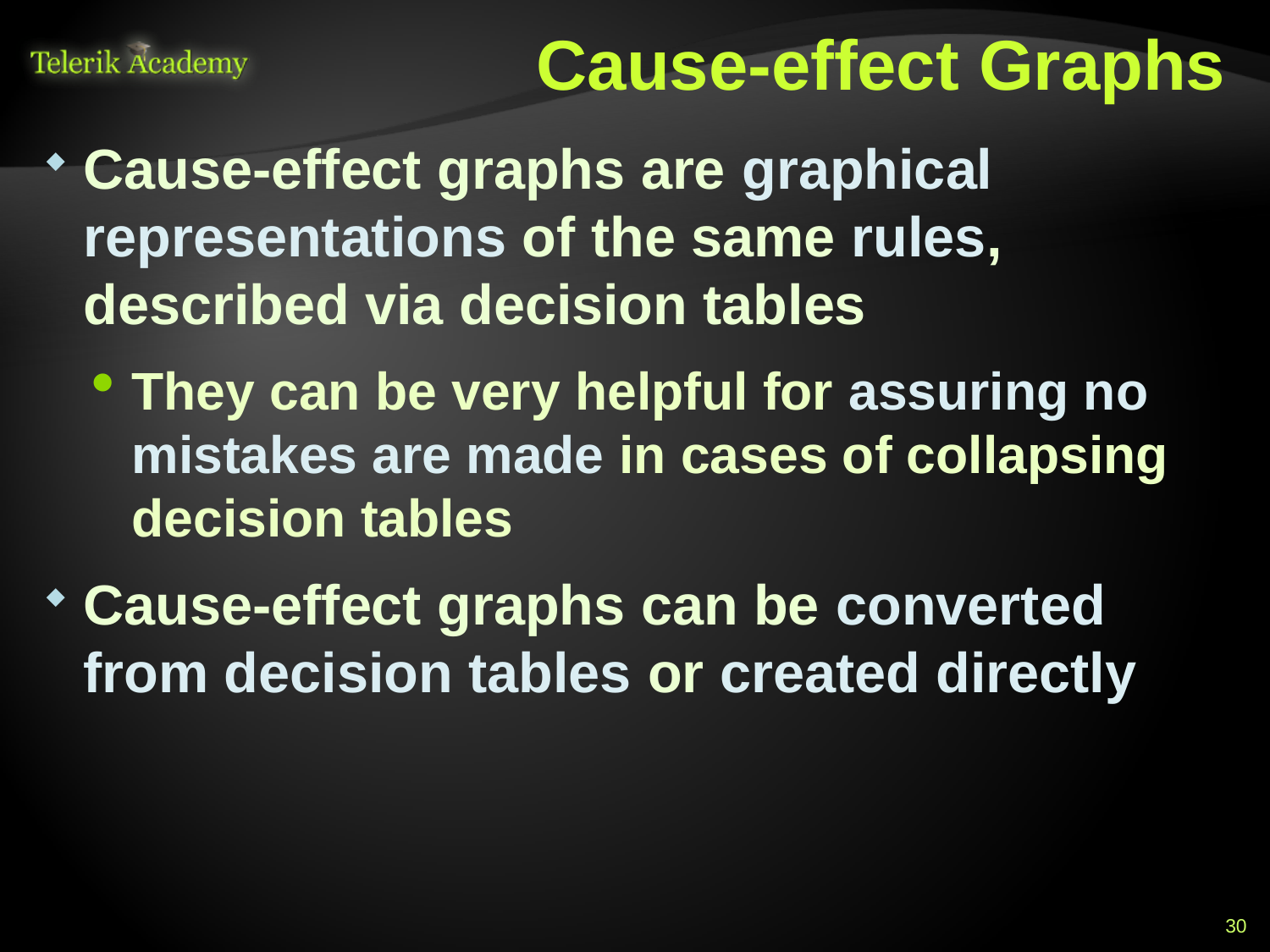

# Cause-effect Graphs
Cause-effect graphs are graphical representations of the same rules, described via decision tables
They can be very helpful for assuring no mistakes are made in cases of collapsing decision tables
Cause-effect graphs can be converted from decision tables or created directly
30